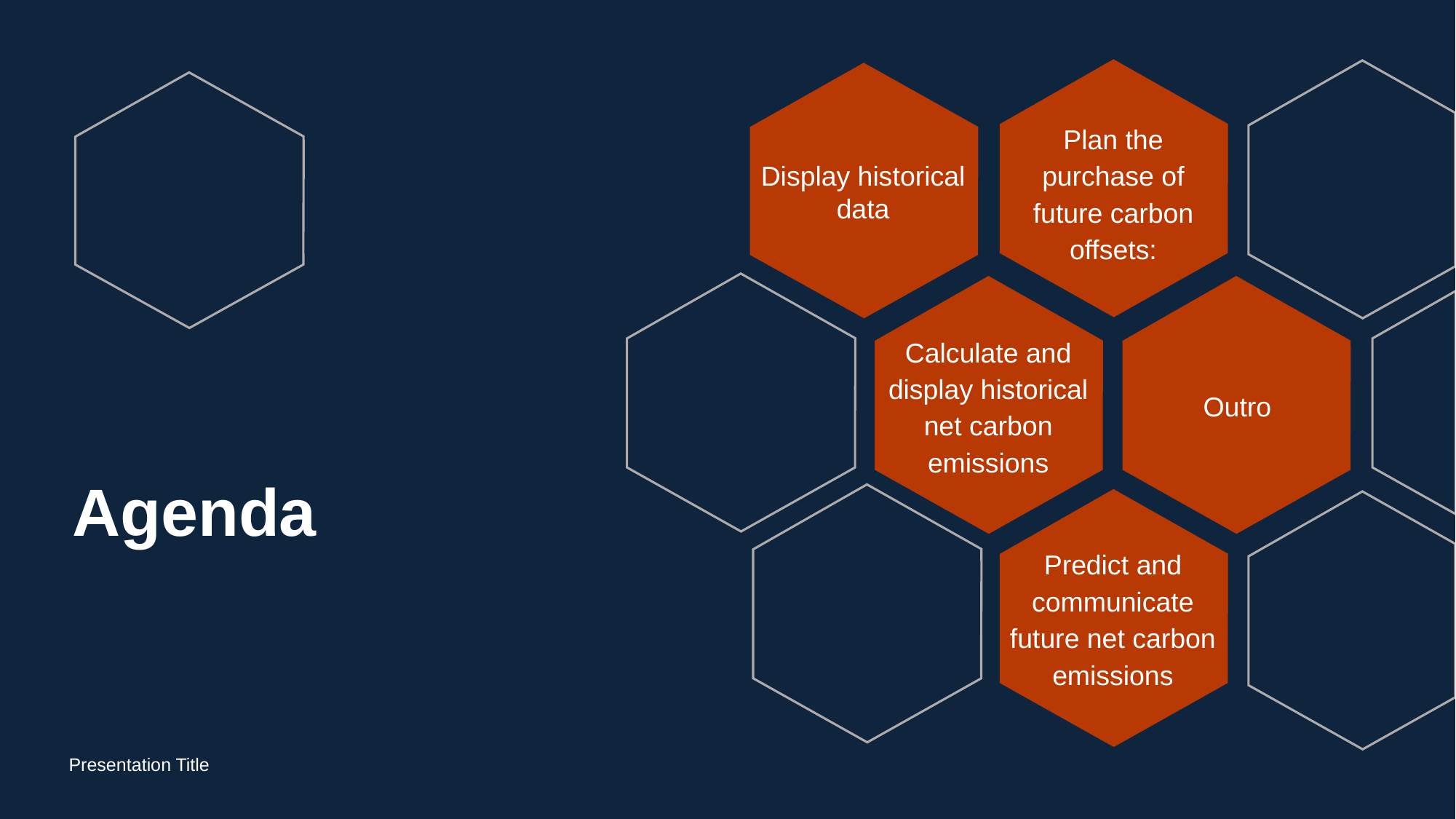

Display historical data
Plan the purchase of future carbon offsets:
Outro
Calculate and display historical net carbon emissions
# Agenda
Predict and communicate future net carbon emissions
Presentation Title